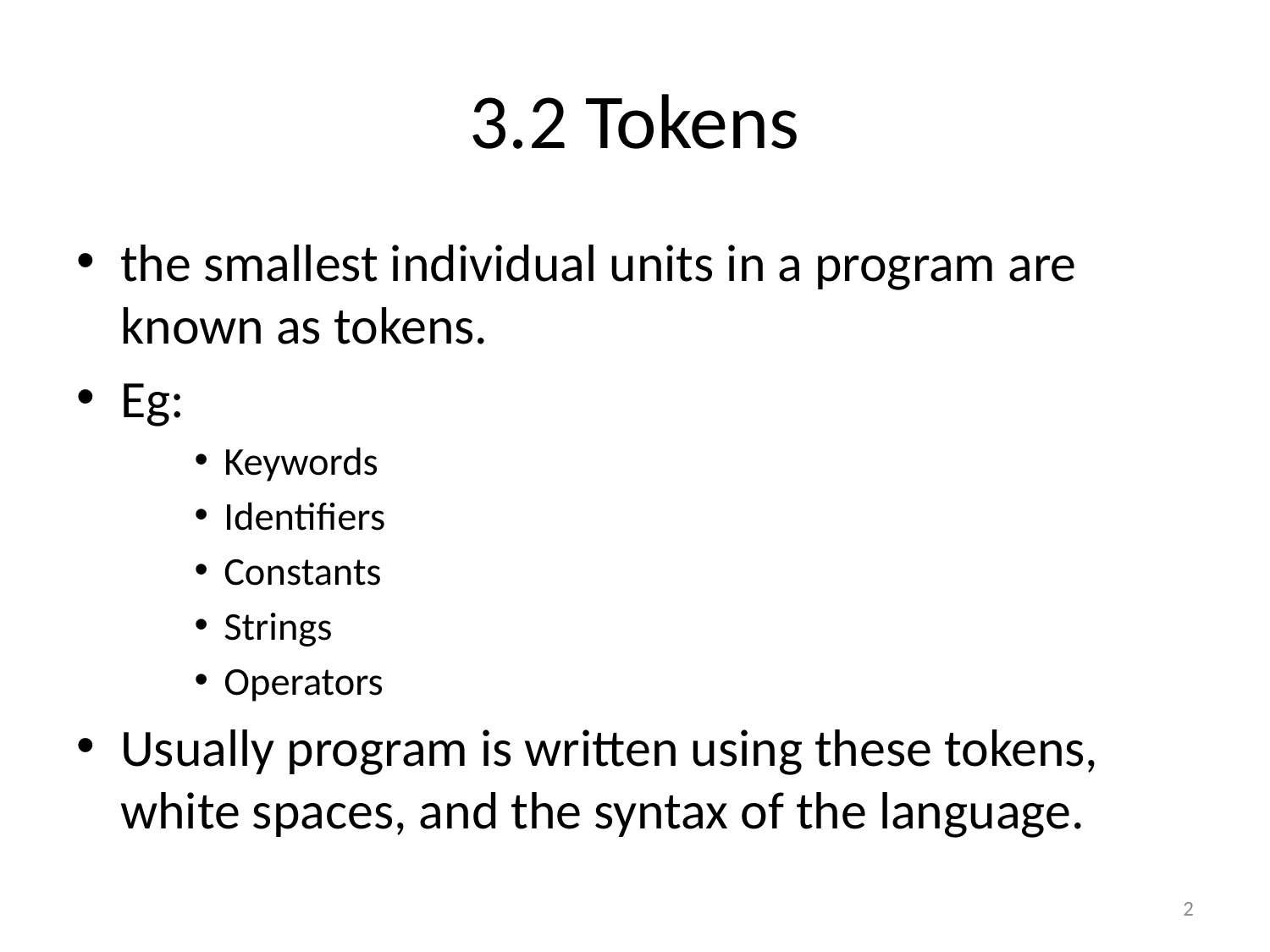

# 3.2 Tokens
the smallest individual units in a program are known as tokens.
Eg:
Keywords
Identifiers
Constants
Strings
Operators
Usually program is written using these tokens, white spaces, and the syntax of the language.
2